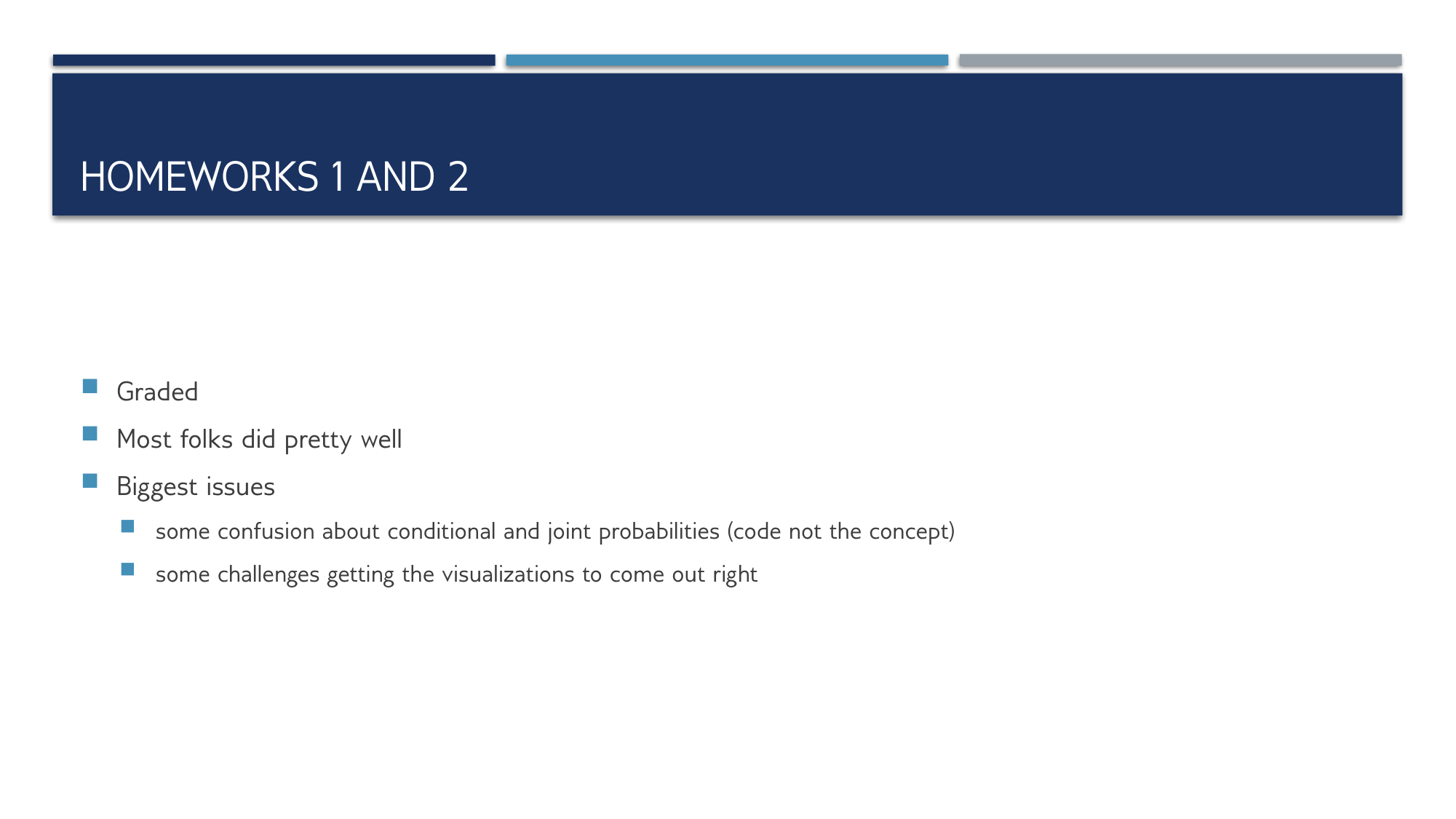

# Homeworks 1 and 2
Graded
Most folks did pretty well
Biggest issues
some confusion about conditional and joint probabilities (code not the concept)
some challenges getting the visualizations to come out right